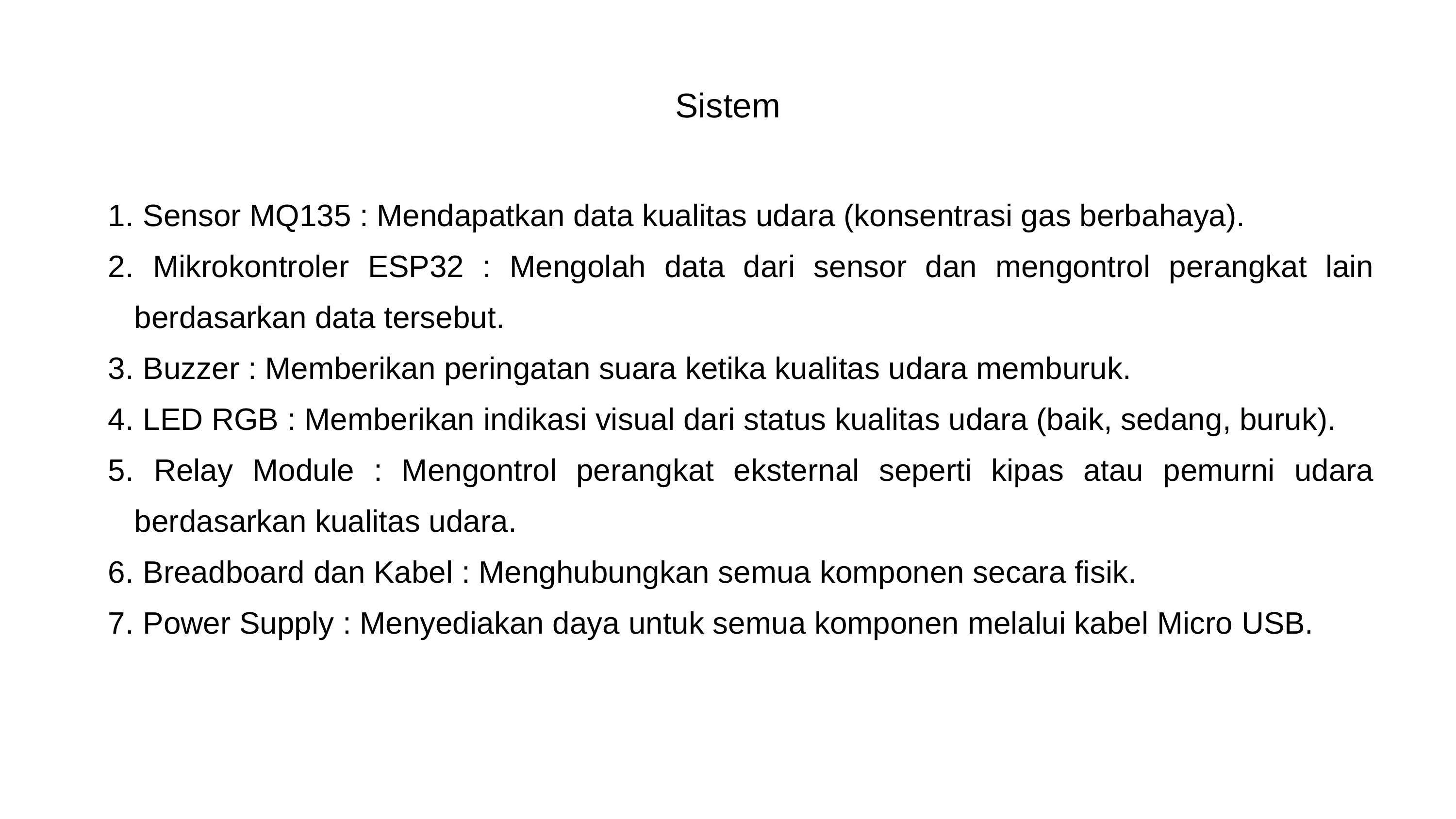

Sistem
 Sensor MQ135 : Mendapatkan data kualitas udara (konsentrasi gas berbahaya).
 Mikrokontroler ESP32 : Mengolah data dari sensor dan mengontrol perangkat lain berdasarkan data tersebut.
 Buzzer : Memberikan peringatan suara ketika kualitas udara memburuk.
 LED RGB : Memberikan indikasi visual dari status kualitas udara (baik, sedang, buruk).
 Relay Module : Mengontrol perangkat eksternal seperti kipas atau pemurni udara berdasarkan kualitas udara.
 Breadboard dan Kabel : Menghubungkan semua komponen secara fisik.
 Power Supply : Menyediakan daya untuk semua komponen melalui kabel Micro USB.